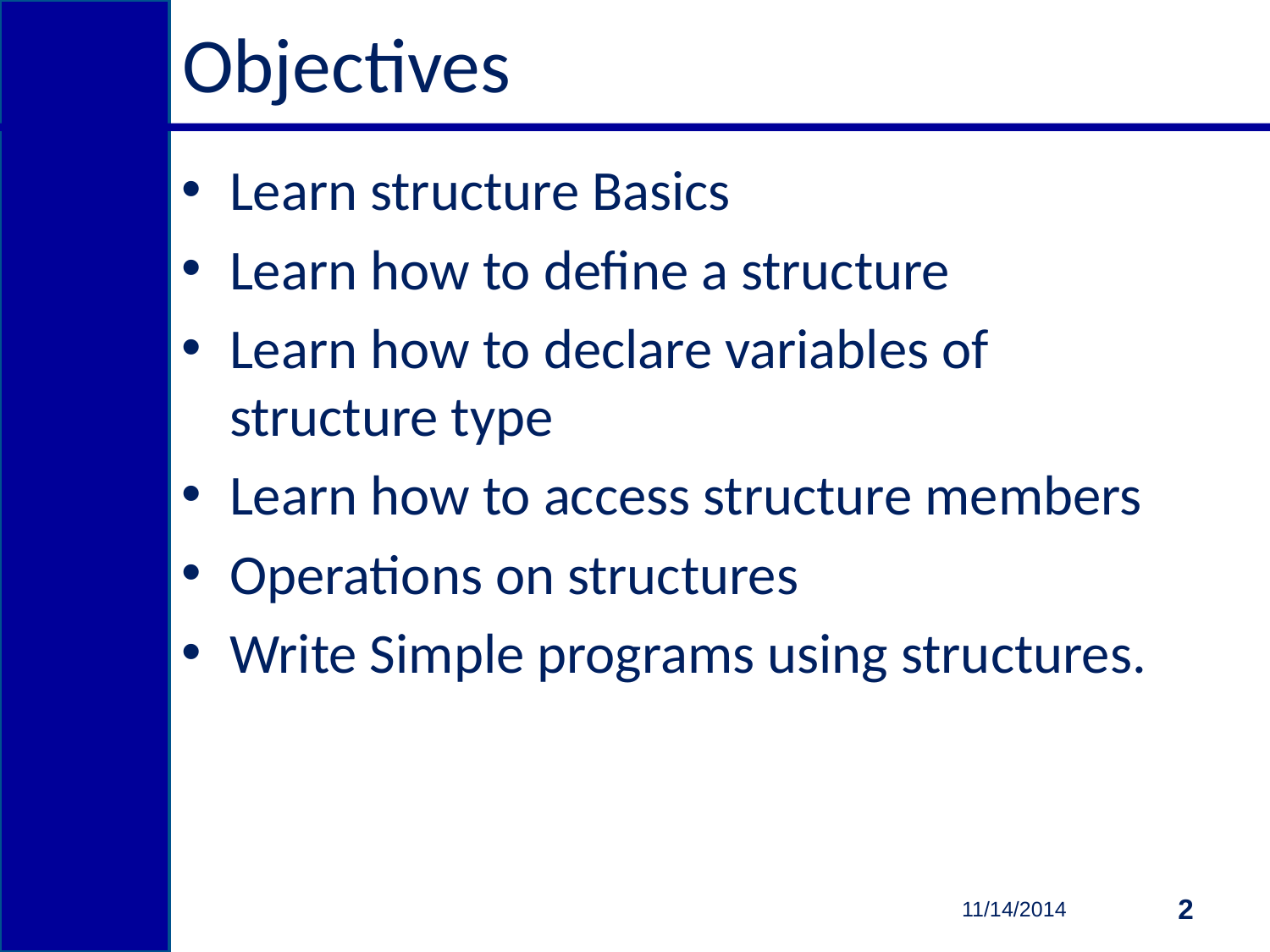

# Objectives
Learn structure Basics
Learn how to define a structure
Learn how to declare variables of structure type
Learn how to access structure members
Operations on structures
Write Simple programs using structures.
2
11/14/2014